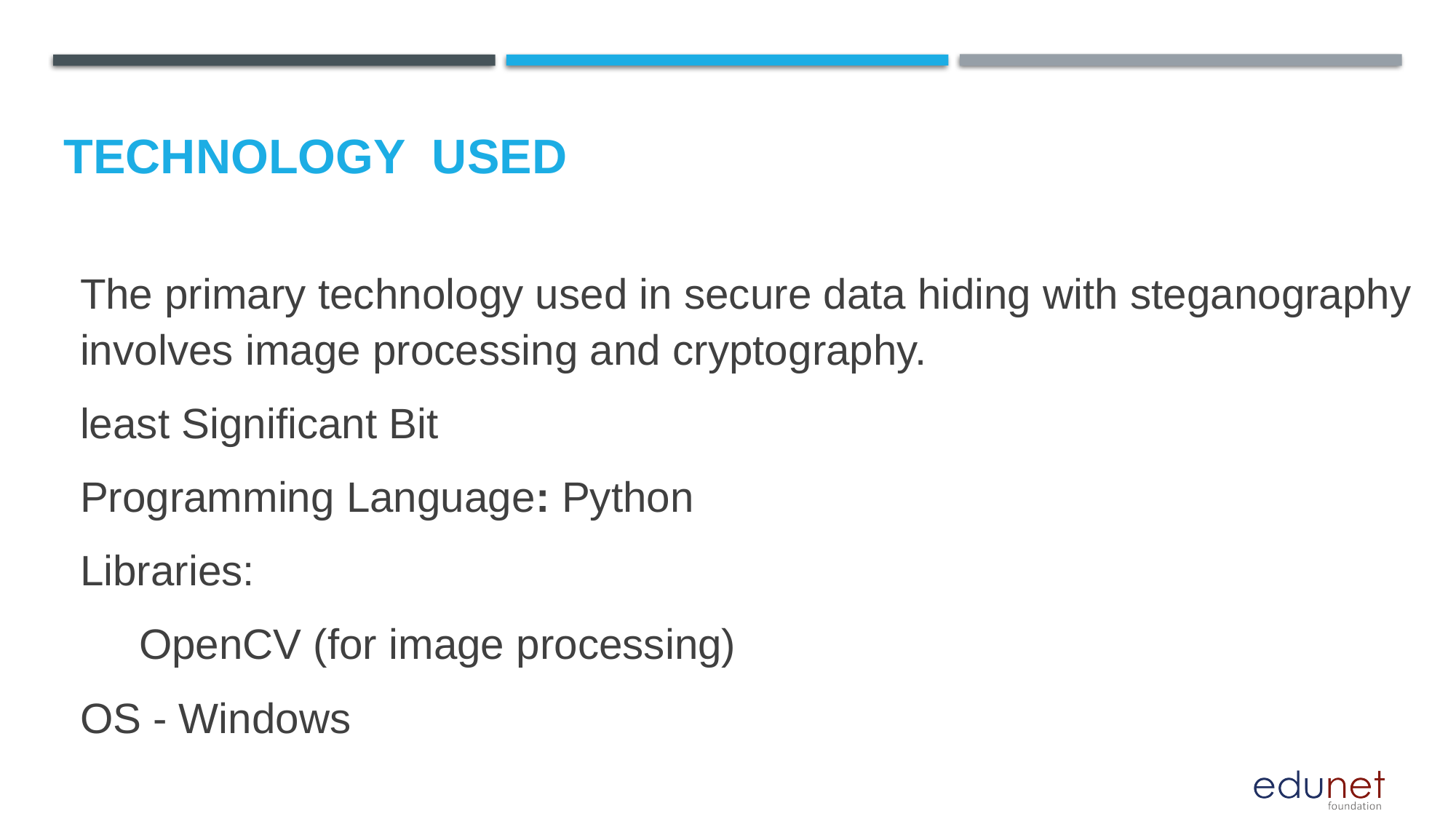

# Technology  used
The primary technology used in secure data hiding with steganography involves image processing and cryptography.
least Significant Bit
Programming Language: Python
Libraries:
     OpenCV (for image processing)
OS - Windows